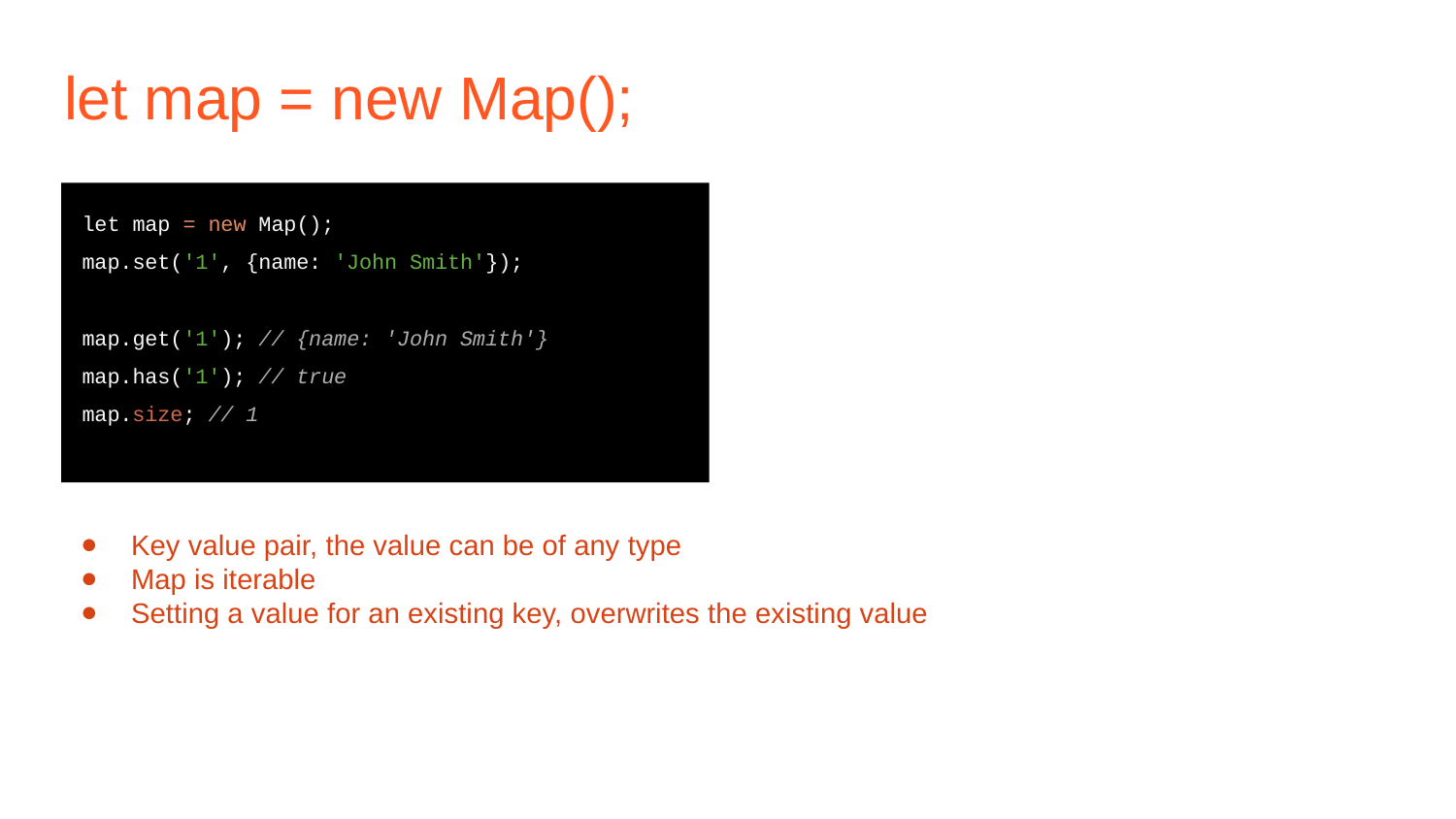

# let map = new Map();
let map = new Map();
map.set('1', {name: 'John Smith'});
map.get('1'); // {name: 'John Smith'}
map.has('1'); // true
map.size; // 1

Key value pair, the value can be of any type
Map is iterable
Setting a value for an existing key, overwrites the existing value